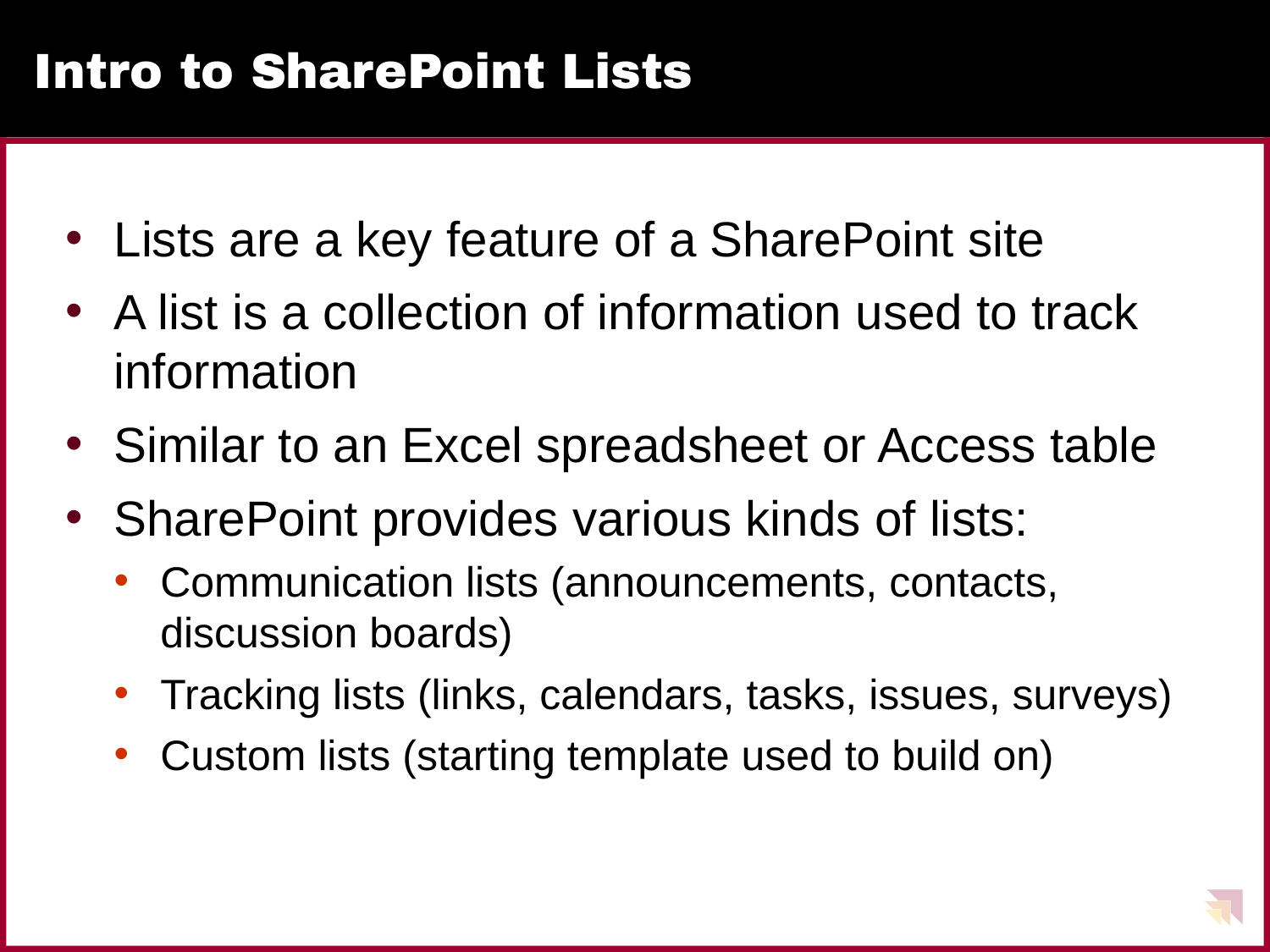

# Intro to SharePoint Lists
Lists are a key feature of a SharePoint site
A list is a collection of information used to track information
Similar to an Excel spreadsheet or Access table
SharePoint provides various kinds of lists:
Communication lists (announcements, contacts, discussion boards)
Tracking lists (links, calendars, tasks, issues, surveys)
Custom lists (starting template used to build on)